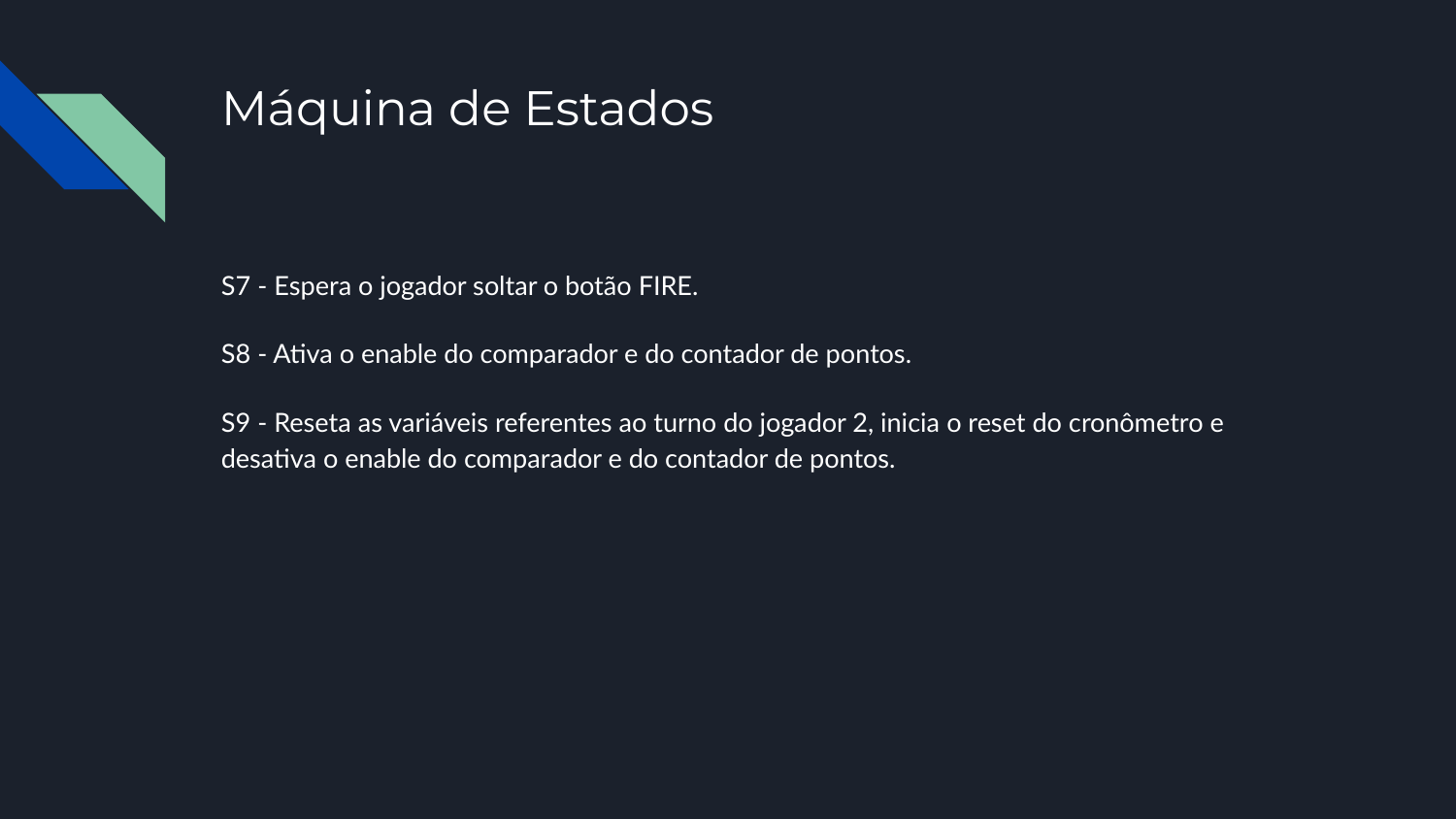

# Máquina de Estados
S7 - Espera o jogador soltar o botão FIRE.
S8 - Ativa o enable do comparador e do contador de pontos.
S9 - Reseta as variáveis referentes ao turno do jogador 2, inicia o reset do cronômetro e desativa o enable do comparador e do contador de pontos.